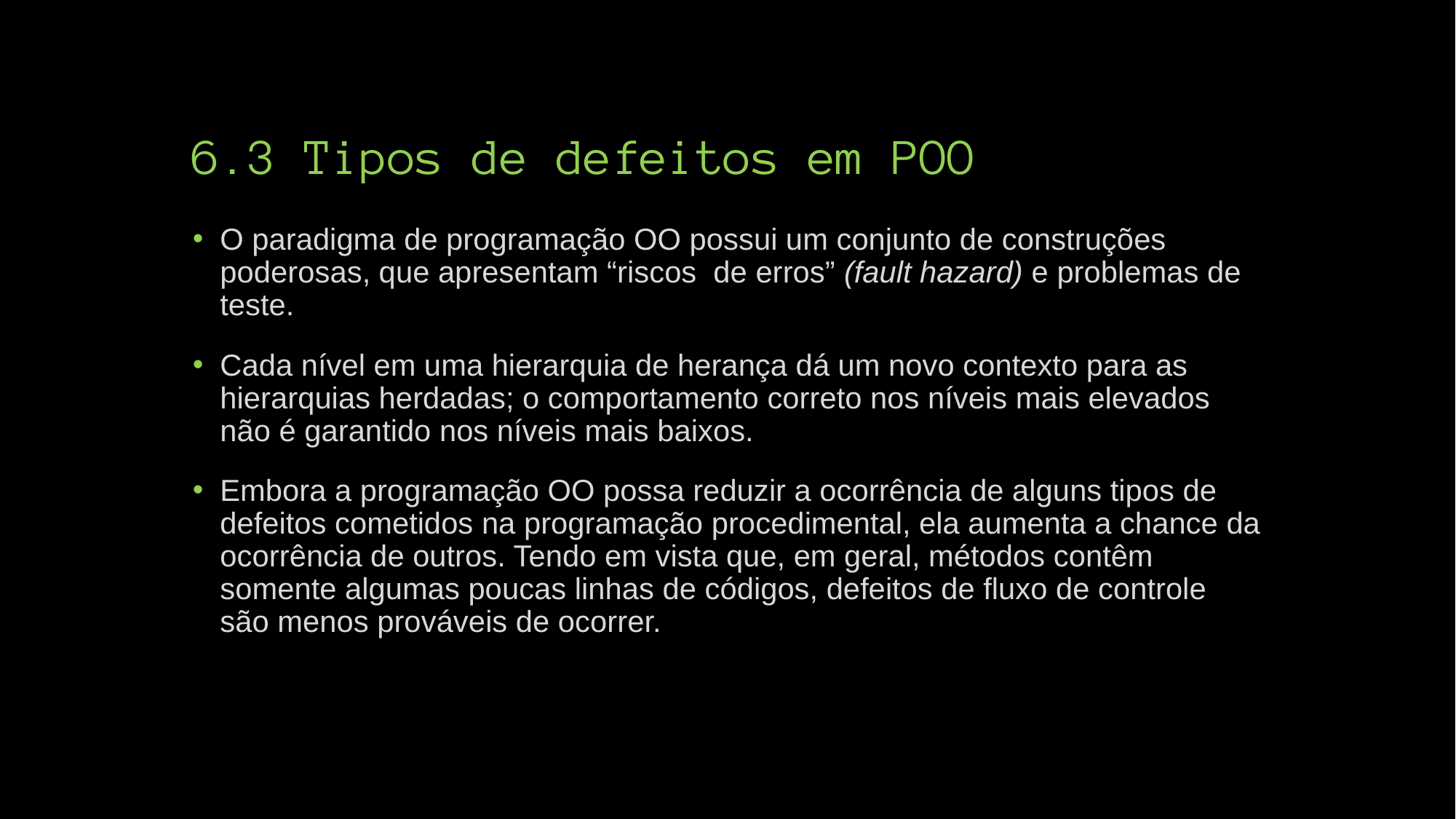

# 6.3 Tipos de defeitos em POO
O paradigma de programação OO possui um conjunto de construções poderosas, que apresentam “riscos  de erros” (fault hazard) e problemas de teste.
Cada nível em uma hierarquia de herança dá um novo contexto para as hierarquias herdadas; o comportamento correto nos níveis mais elevados não é garantido nos níveis mais baixos.
Embora a programação OO possa reduzir a ocorrência de alguns tipos de defeitos cometidos na programação procedimental, ela aumenta a chance da ocorrência de outros. Tendo em vista que, em geral, métodos contêm somente algumas poucas linhas de códigos, defeitos de fluxo de controle são menos prováveis de ocorrer.